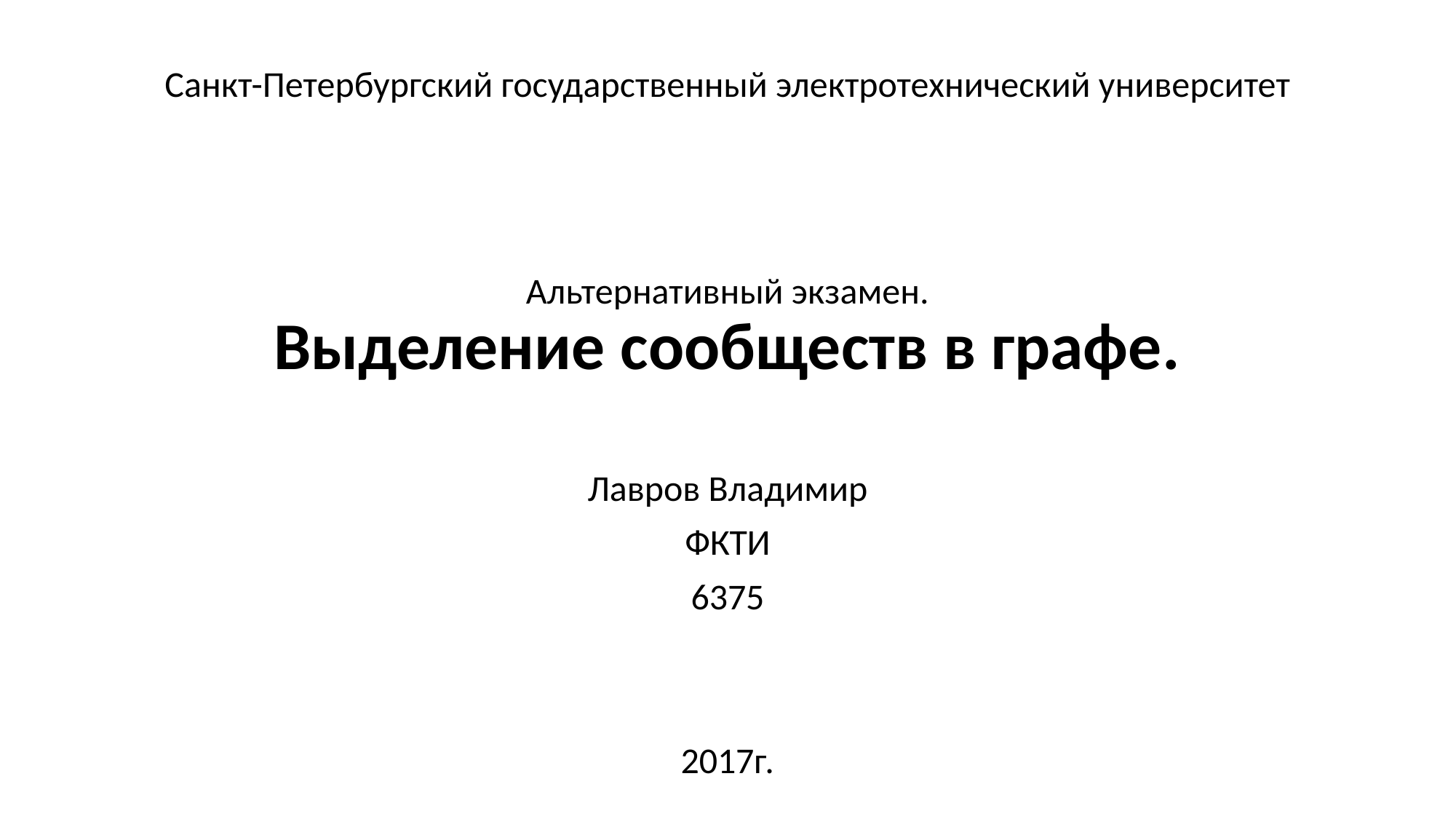

Санкт-Петербургский государственный электротехнический университет
# Альтернативный экзамен. Выделение сообществ в графе.
Лавров Владимир
ФКТИ
6375

2017г.